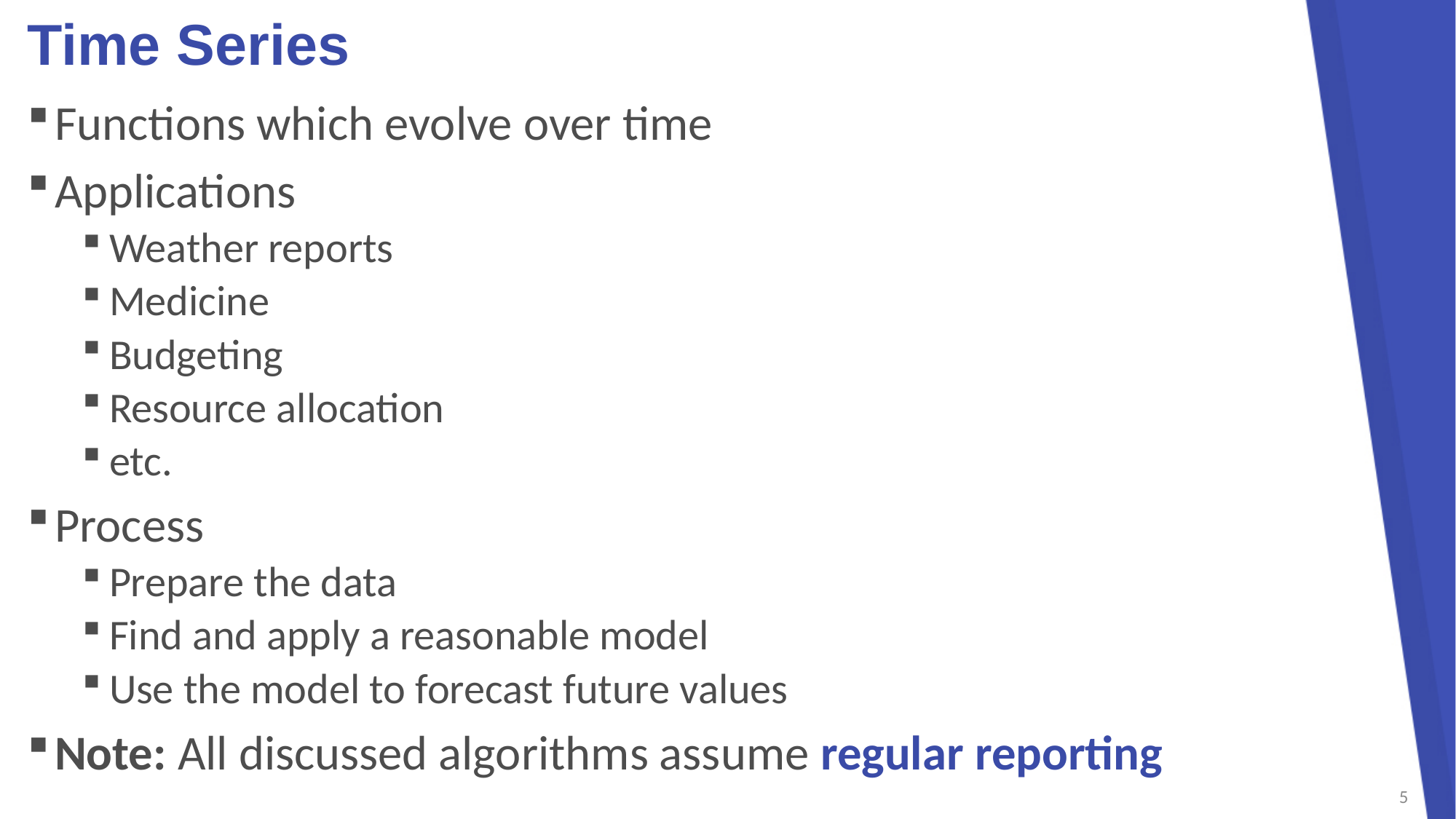

# Time Series
Functions which evolve over time
Applications
Weather reports
Medicine
Budgeting
Resource allocation
etc.
Process
Prepare the data
Find and apply a reasonable model
Use the model to forecast future values
Note: All discussed algorithms assume regular reporting
5